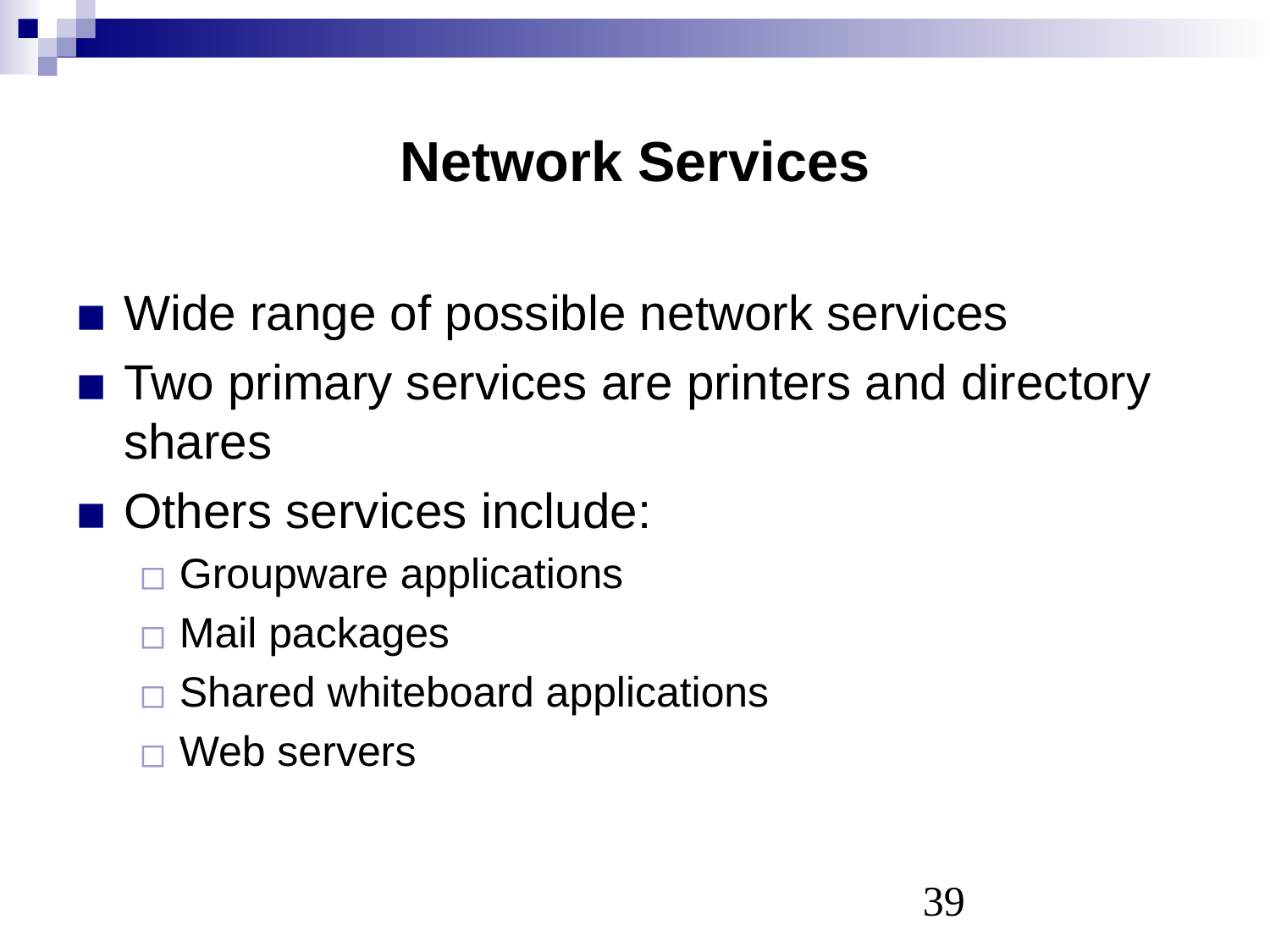

# Network Services
Wide range of possible network services
Two primary services are printers and directory shares
Others services include:
Groupware applications
Mail packages
Shared whiteboard applications
Web servers
39